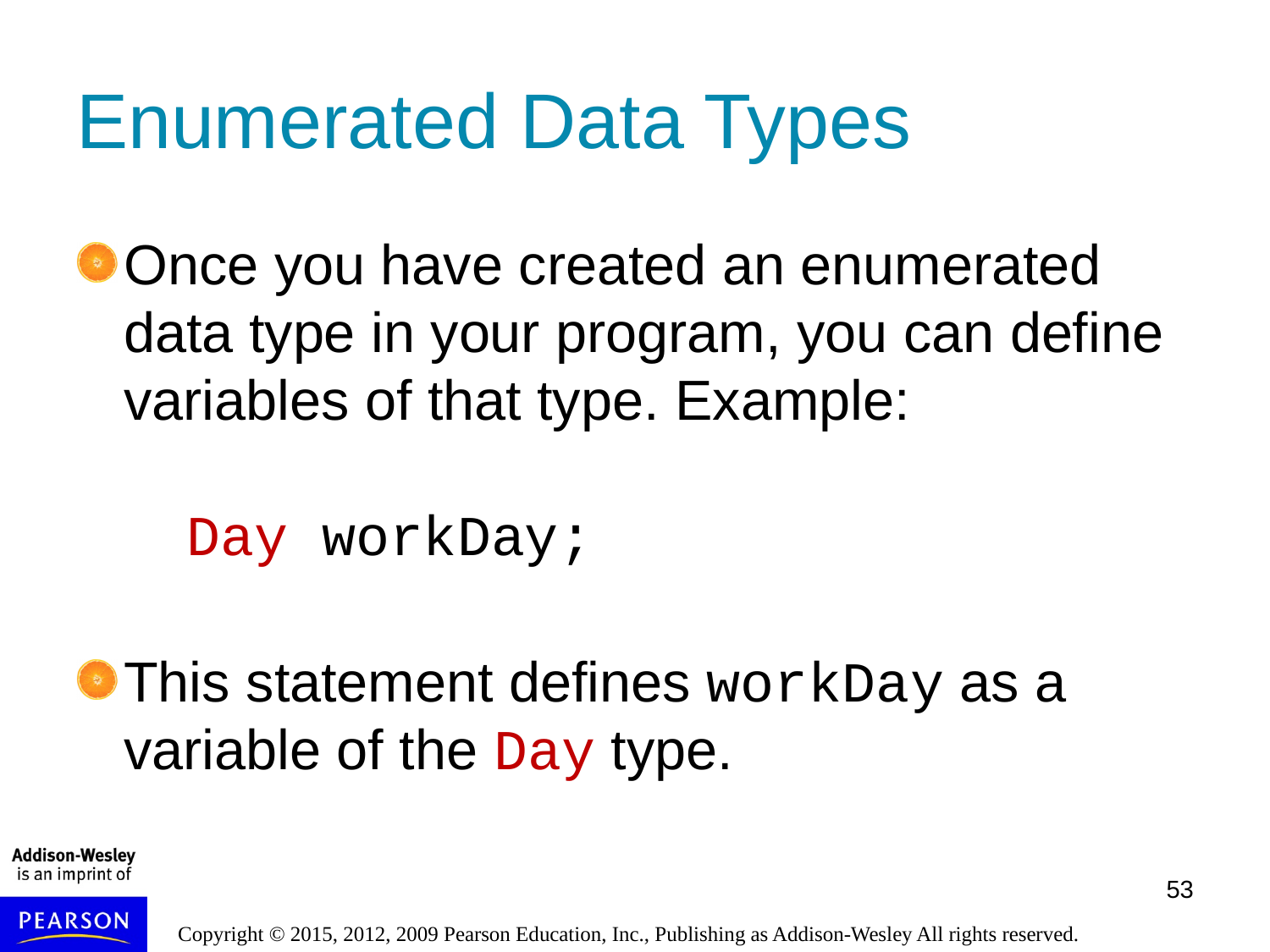

# Enumerated Data Types
Once you have created an enumerated data type in your program, you can define variables of that type. Example:
    Day workDay;
This statement defines workDay as a variable of the Day type.
53